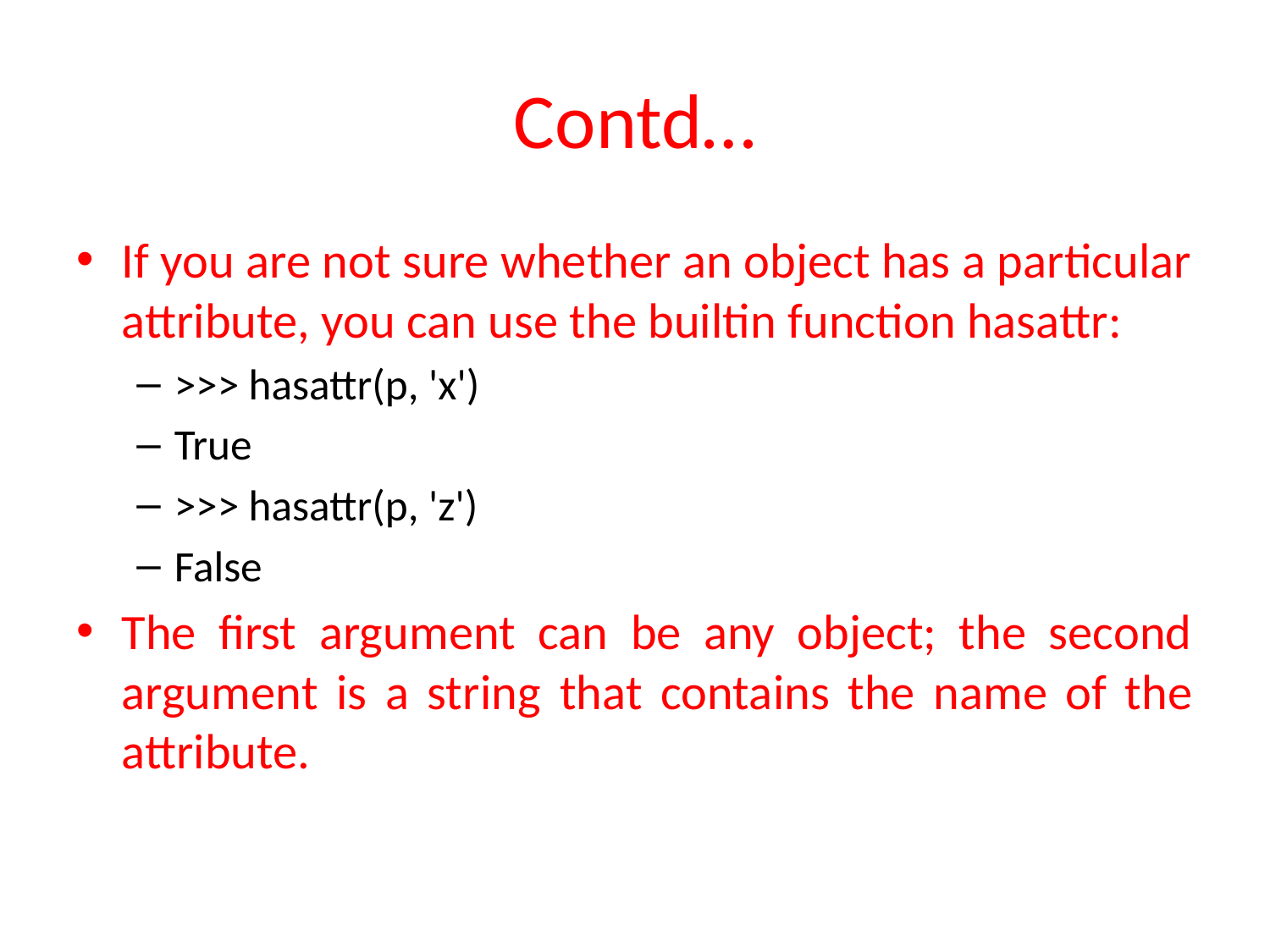

# Contd…
If you are not sure whether an object has a particular attribute, you can use the builtin function hasattr:
>>> hasattr(p, 'x')
True
>>> hasattr(p, 'z')
False
The first argument can be any object; the second argument is a string that contains the name of the attribute.